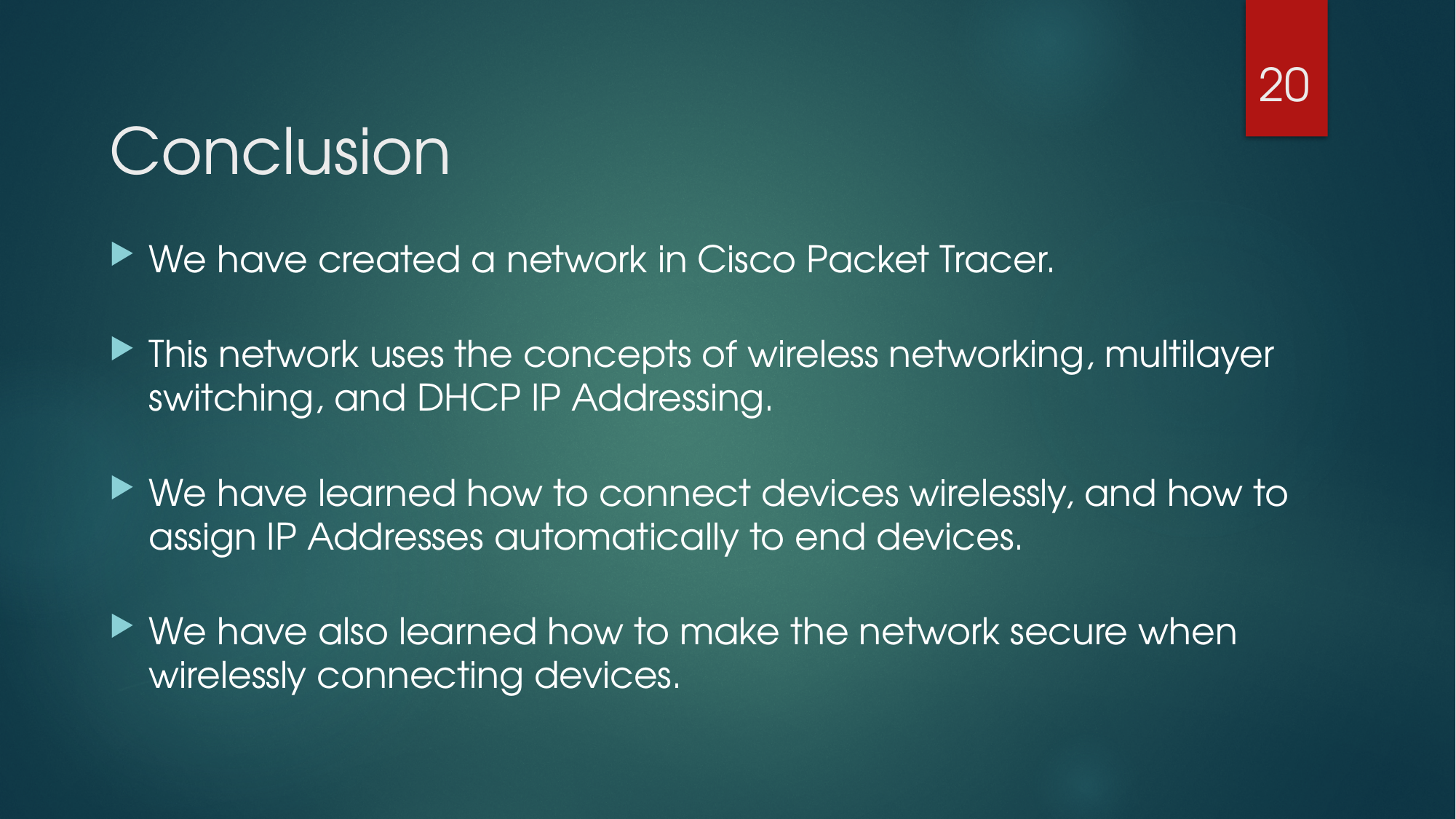

20
# Conclusion
We have created a network in Cisco Packet Tracer.

This network uses the concepts of wireless networking, multilayer switching, and DHCP IP Addressing.

We have learned how to connect devices wirelessly, and how to assign IP Addresses automatically to end devices.

We have also learned how to make the network secure when wirelessly connecting devices.